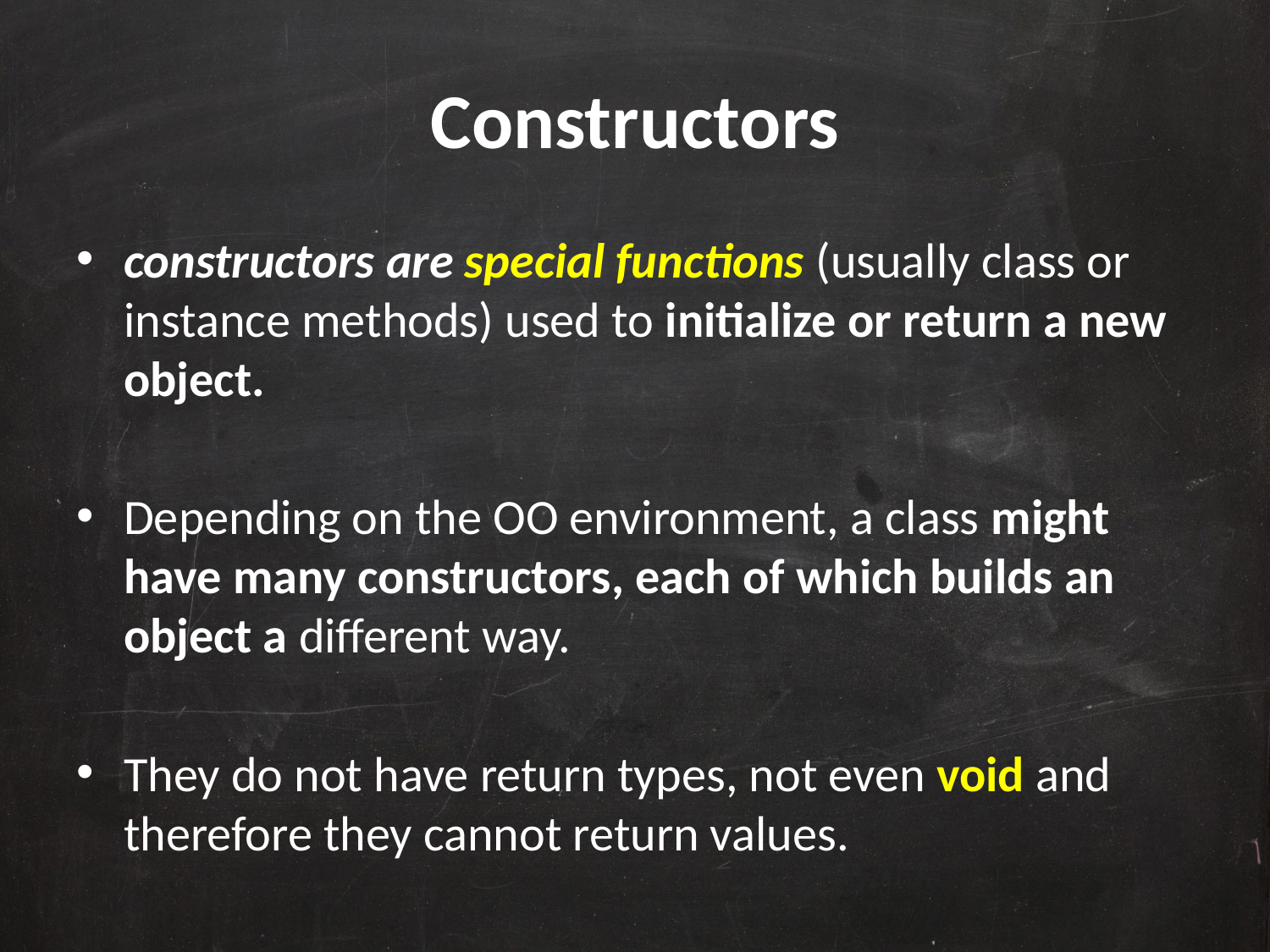

# Constructors
constructors are special functions (usually class or instance methods) used to initialize or return a new object.

Depending on the OO environment, a class might have many constructors, each of which builds an object a different way.

They do not have return types, not even void and therefore they cannot return values.